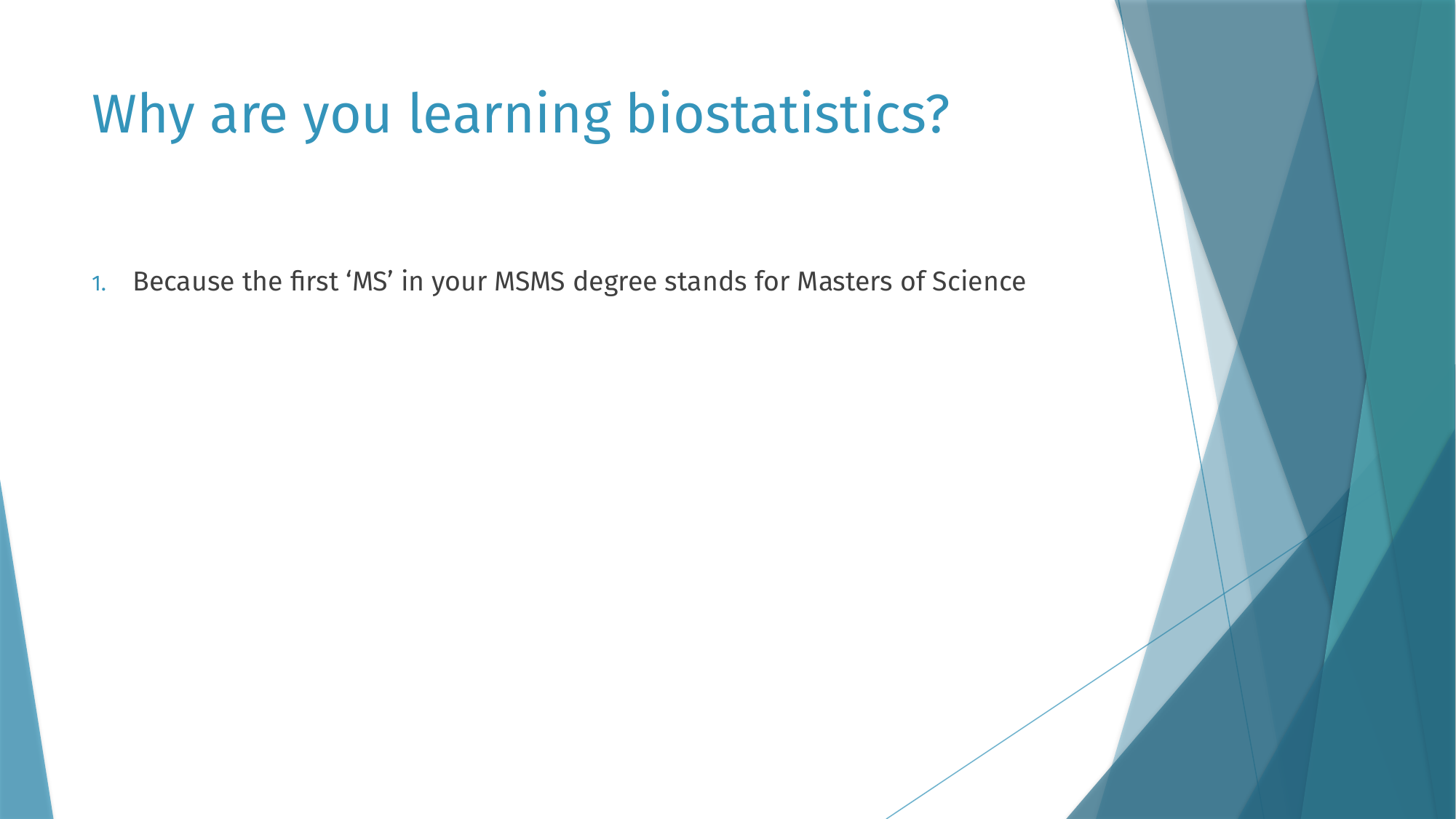

# Why are you learning biostatistics?
Because the first ‘MS’ in your MSMS degree stands for Masters of Science